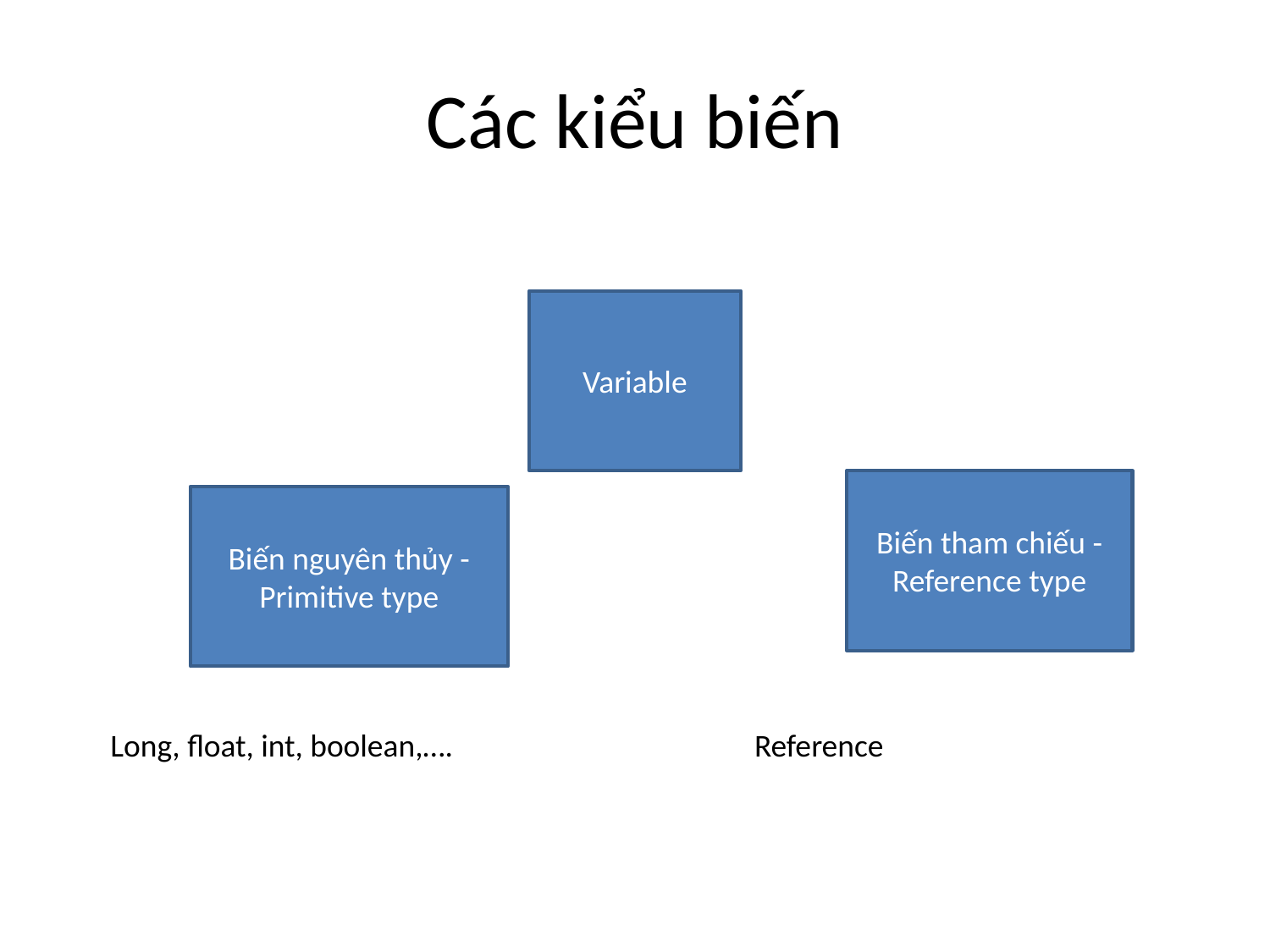

# Các kiểu biến

Variable
Biến tham chiếu - Reference type
Biến nguyên thủy - Primitive type
Long, float, int, boolean,….
Reference